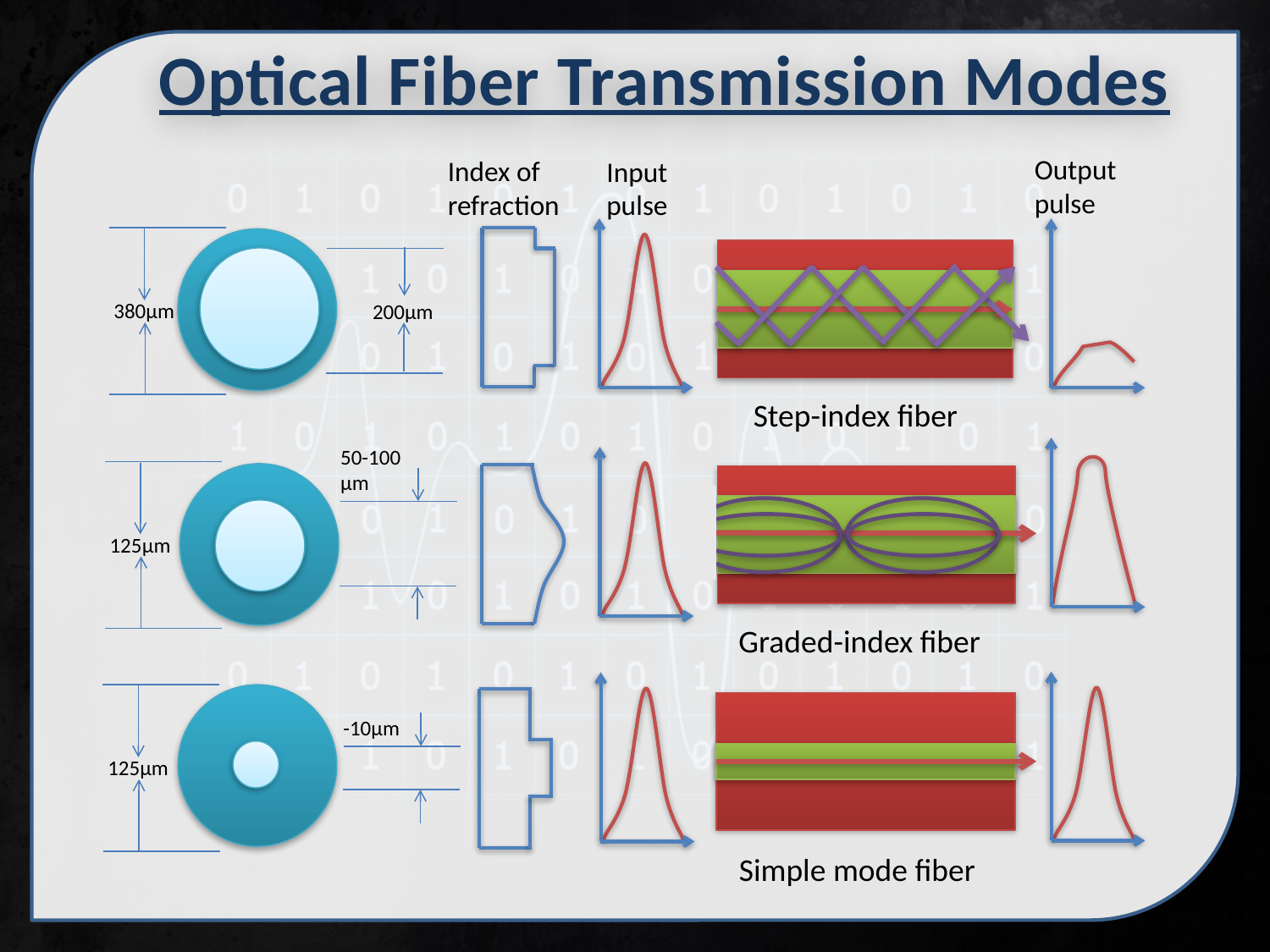

Optical Fiber Transmission Modes

Output
pulse
Index of
refraction
Input
pulse

380µm

200µm
Step-index fiber

50-100
µm

125µm

Graded-index fiber

125µm

-10µm
Simple mode fiber